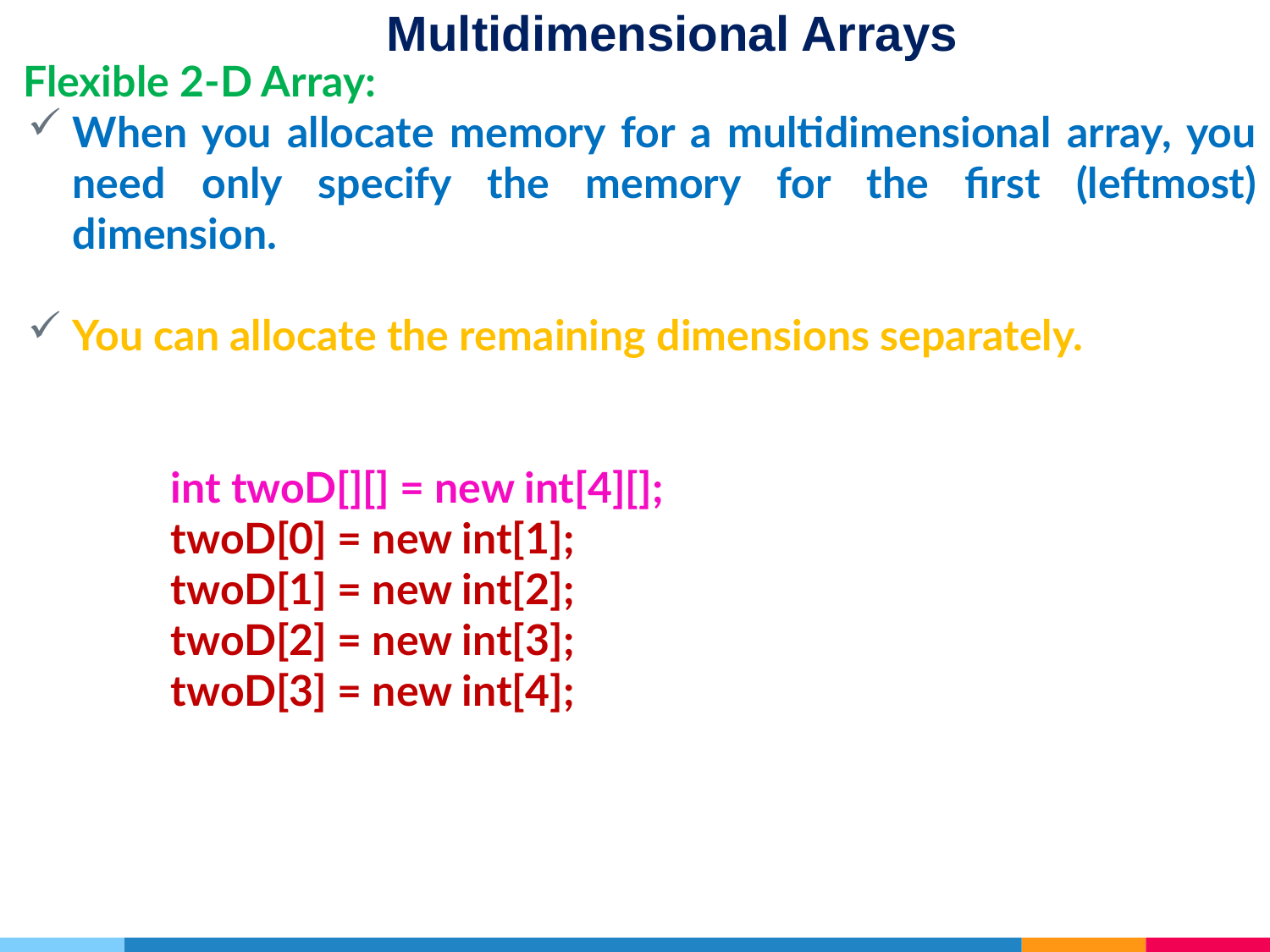

# Multidimensional Arrays
 Flexible 2-D Array:
When you allocate memory for a multidimensional array, you need only specify the memory for the first (leftmost) dimension.

You can allocate the remaining dimensions separately.

int twoD[][] = new int[4][];
twoD[0] = new int[1];
twoD[1] = new int[2];
twoD[2] = new int[3];
twoD[3] = new int[4];